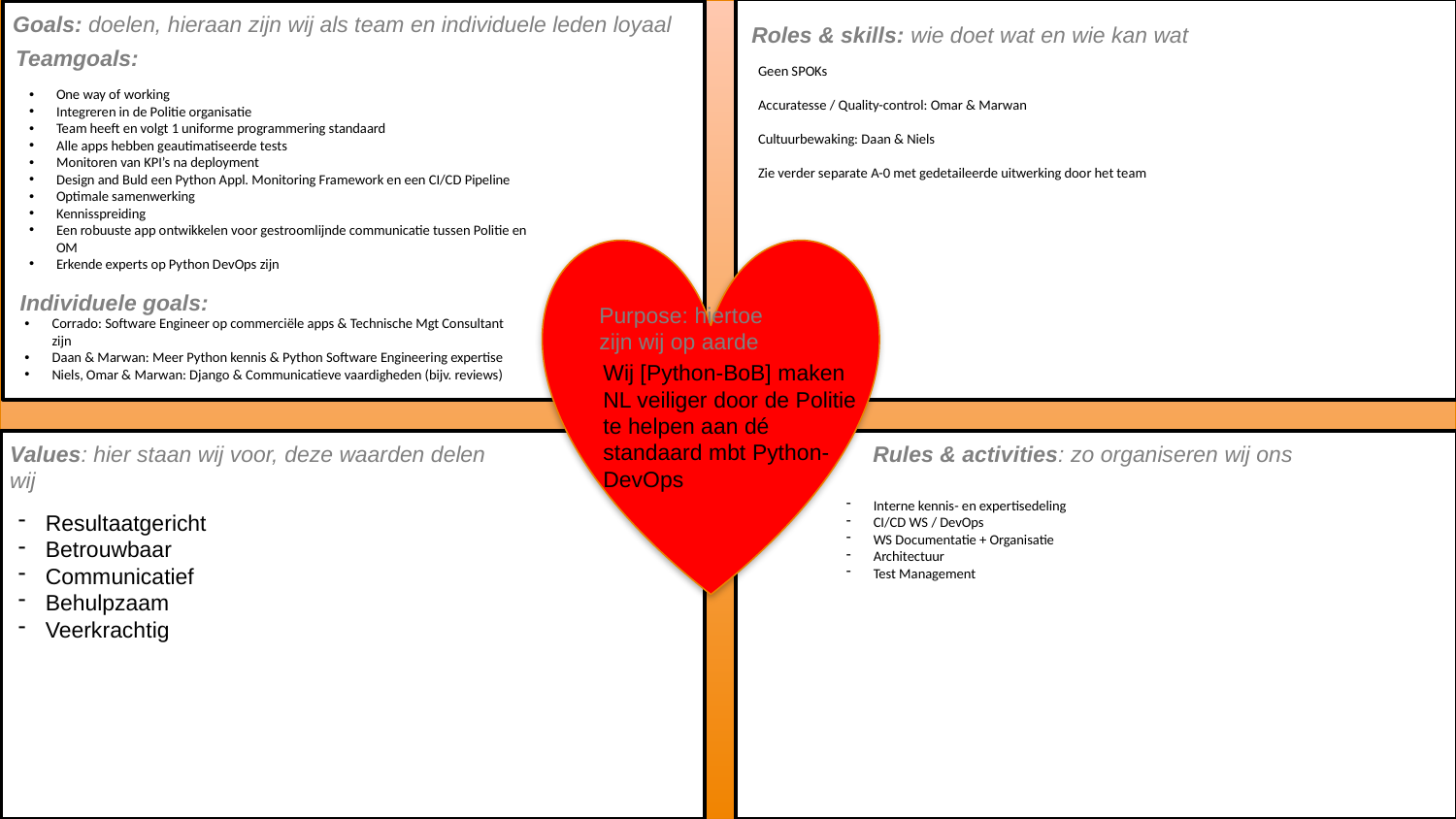

Goals: doelen, hieraan zijn wij als team en individuele leden loyaal
Roles & skills: wie doet wat en wie kan wat
Teamgoals:
Geen SPOKs

Accuratesse / Quality-control: Omar & Marwan

Cultuurbewaking: Daan & Niels

Zie verder separate A-0 met gedetaileerde uitwerking door het team
One way of working
Integreren in de Politie organisatie
Team heeft en volgt 1 uniforme programmering standaard
Alle apps hebben geautimatiseerde tests
Monitoren van KPI’s na deployment
Design and Buld een Python Appl. Monitoring Framework en een CI/CD Pipeline
Optimale samenwerking
Kennisspreiding
Een robuuste app ontwikkelen voor gestroomlijnde communicatie tussen Politie en OM
Erkende experts op Python DevOps zijn

Individuele goals:
Purpose: hiertoe zijn wij op aarde
Corrado: Software Engineer op commerciële apps & Technische Mgt Consultant zijn
Daan & Marwan: Meer Python kennis & Python Software Engineering expertise
Niels, Omar & Marwan: Django & Communicatieve vaardigheden (bijv. reviews)
Wij [Python-BoB] maken NL veiliger door de Politie te helpen aan dé standaard mbt Python-DevOps

Rules & activities: zo organiseren wij ons
Values: hier staan wij voor, deze waarden delen wij
Interne kennis- en expertisedeling
CI/CD WS / DevOps
WS Documentatie + Organisatie
Architectuur
Test Management
Resultaatgericht
Betrouwbaar
Communicatief
Behulpzaam
Veerkrachtig